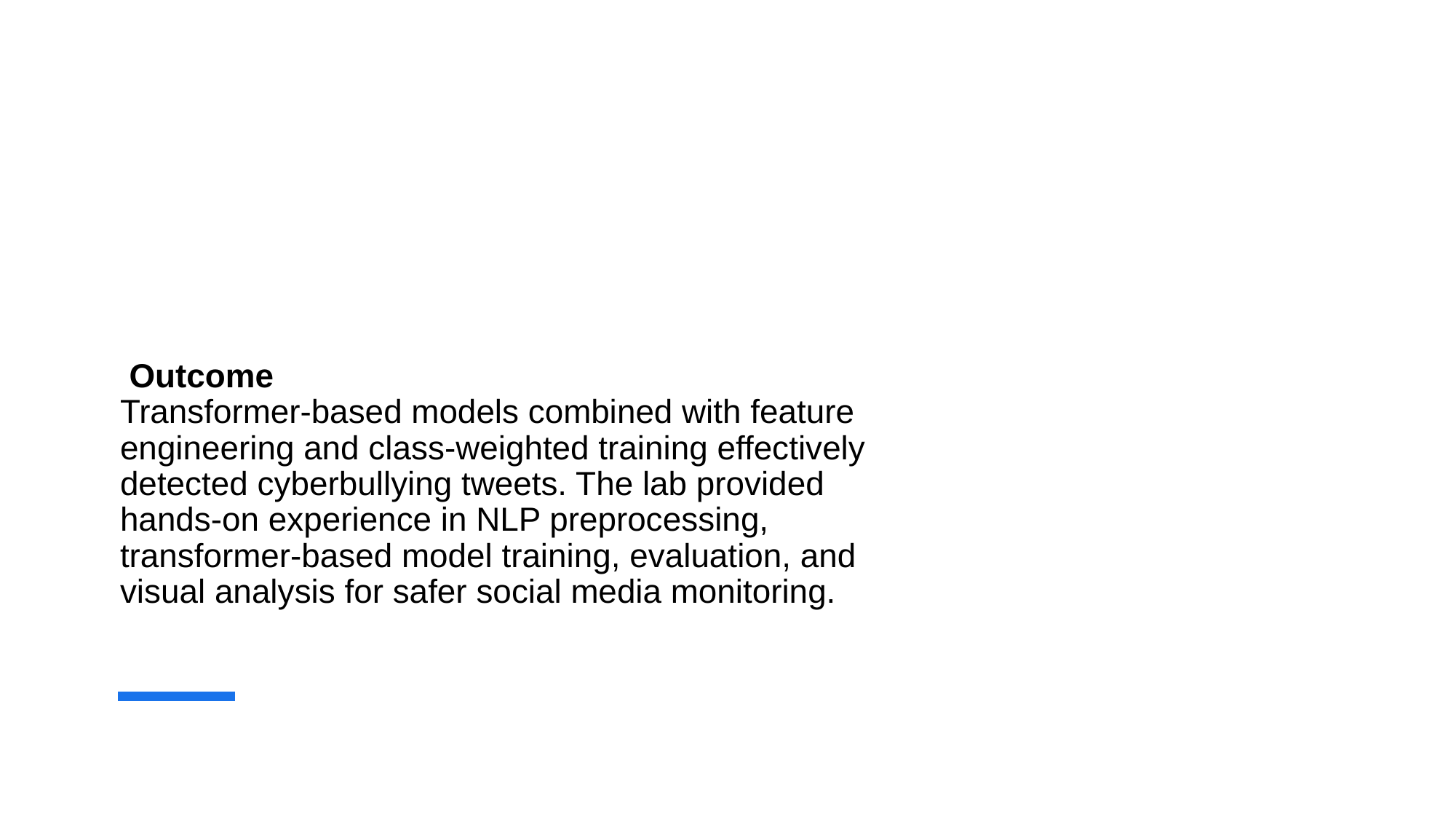

# Outcome Transformer-based models combined with feature engineering and class-weighted training effectively detected cyberbullying tweets. The lab provided hands-on experience in NLP preprocessing, transformer-based model training, evaluation, and visual analysis for safer social media monitoring.